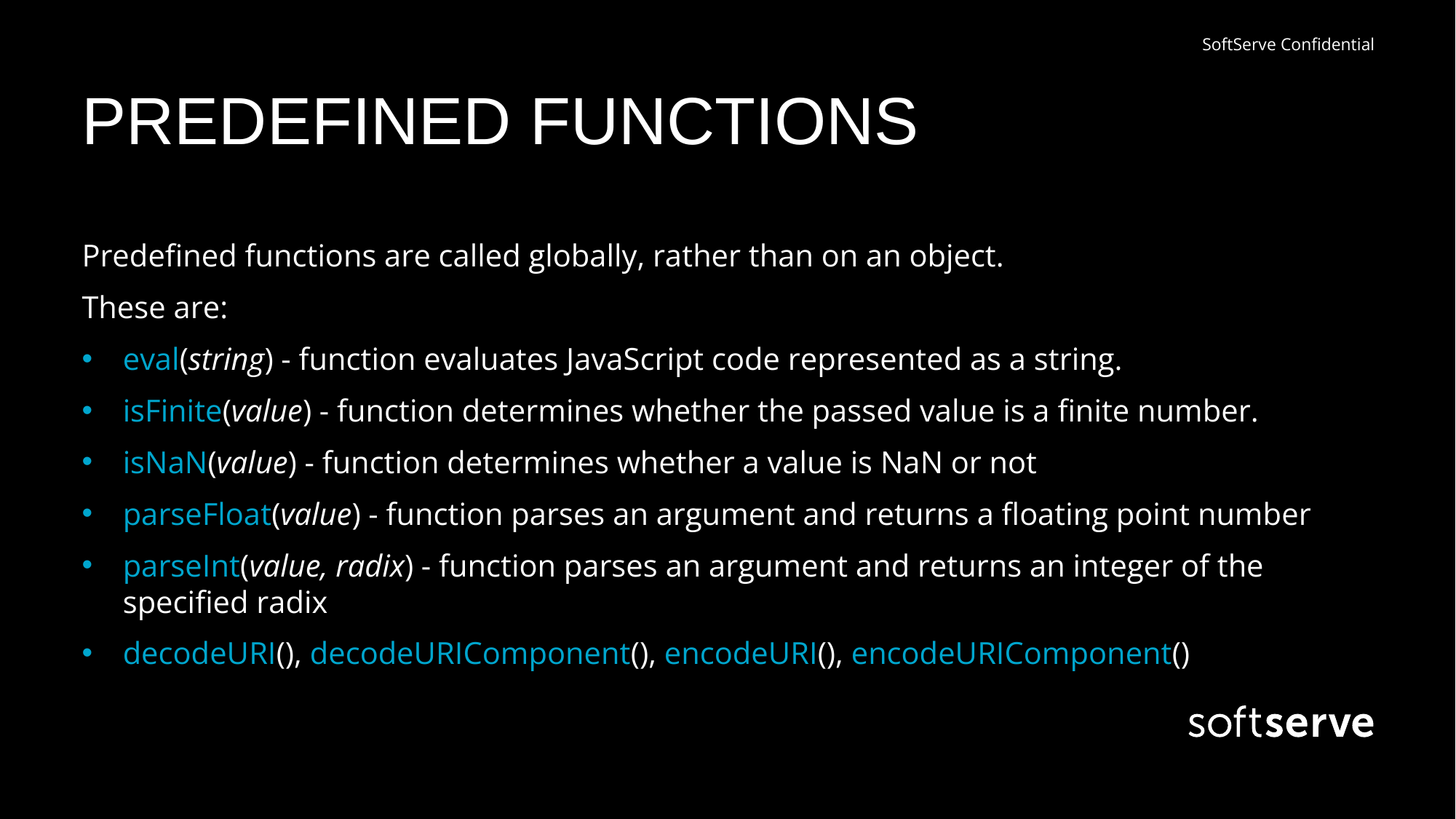

# PREDEFINED FUNCTIONS
Predefined functions are called globally, rather than on an object.
These are:
eval(string) - function evaluates JavaScript code represented as a string.
isFinite(value) - function determines whether the passed value is a finite number.
isNaN(value) - function determines whether a value is NaN or not
parseFloat(value) - function parses an argument and returns a floating point number
parseInt(value, radix) - function parses an argument and returns an integer of the specified radix
decodeURI(), decodeURIComponent(), encodeURI(), encodeURIComponent()